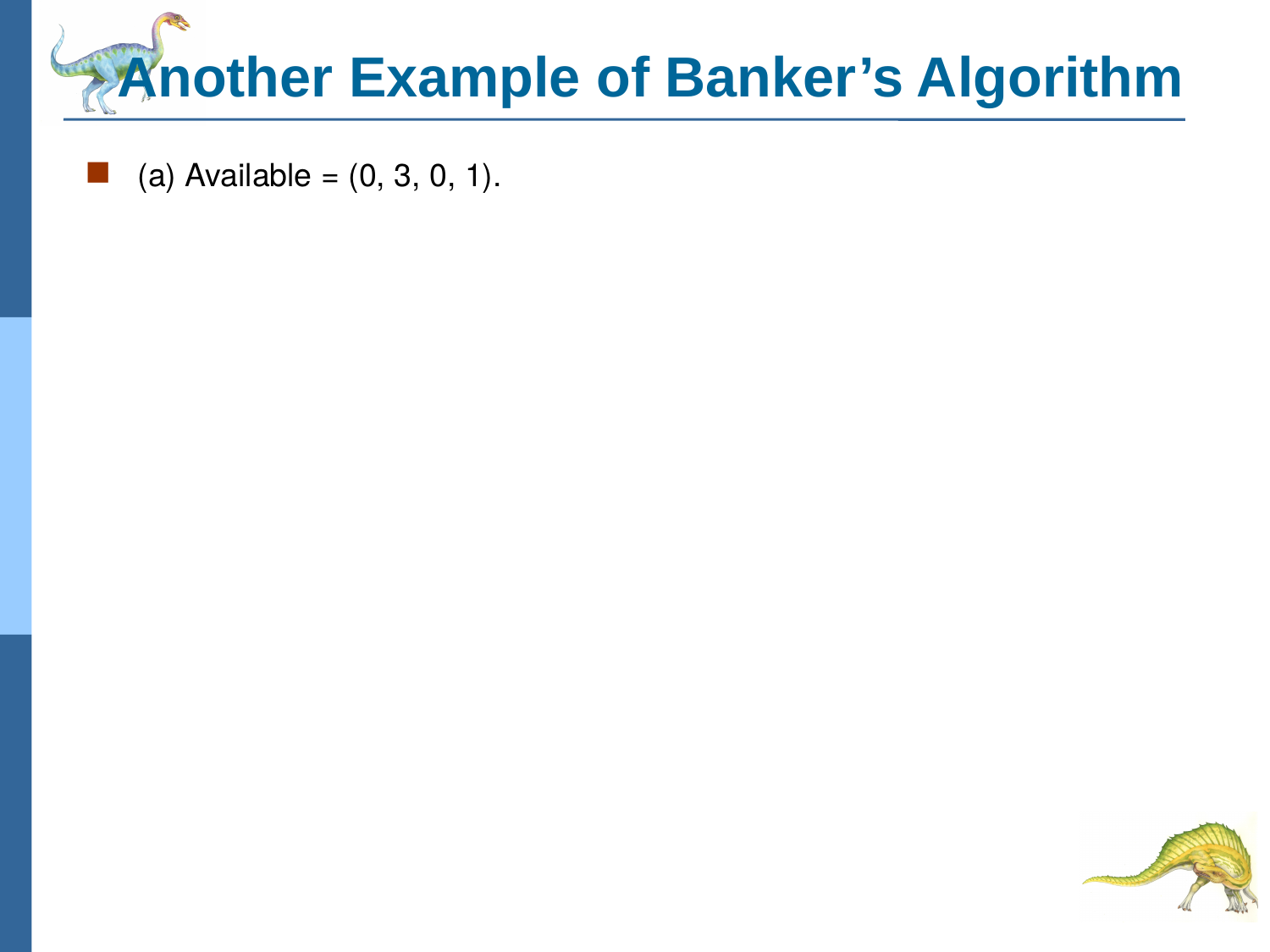

# Another Example of Banker’s Algorithm
(a) Available = (0, 3, 0, 1).